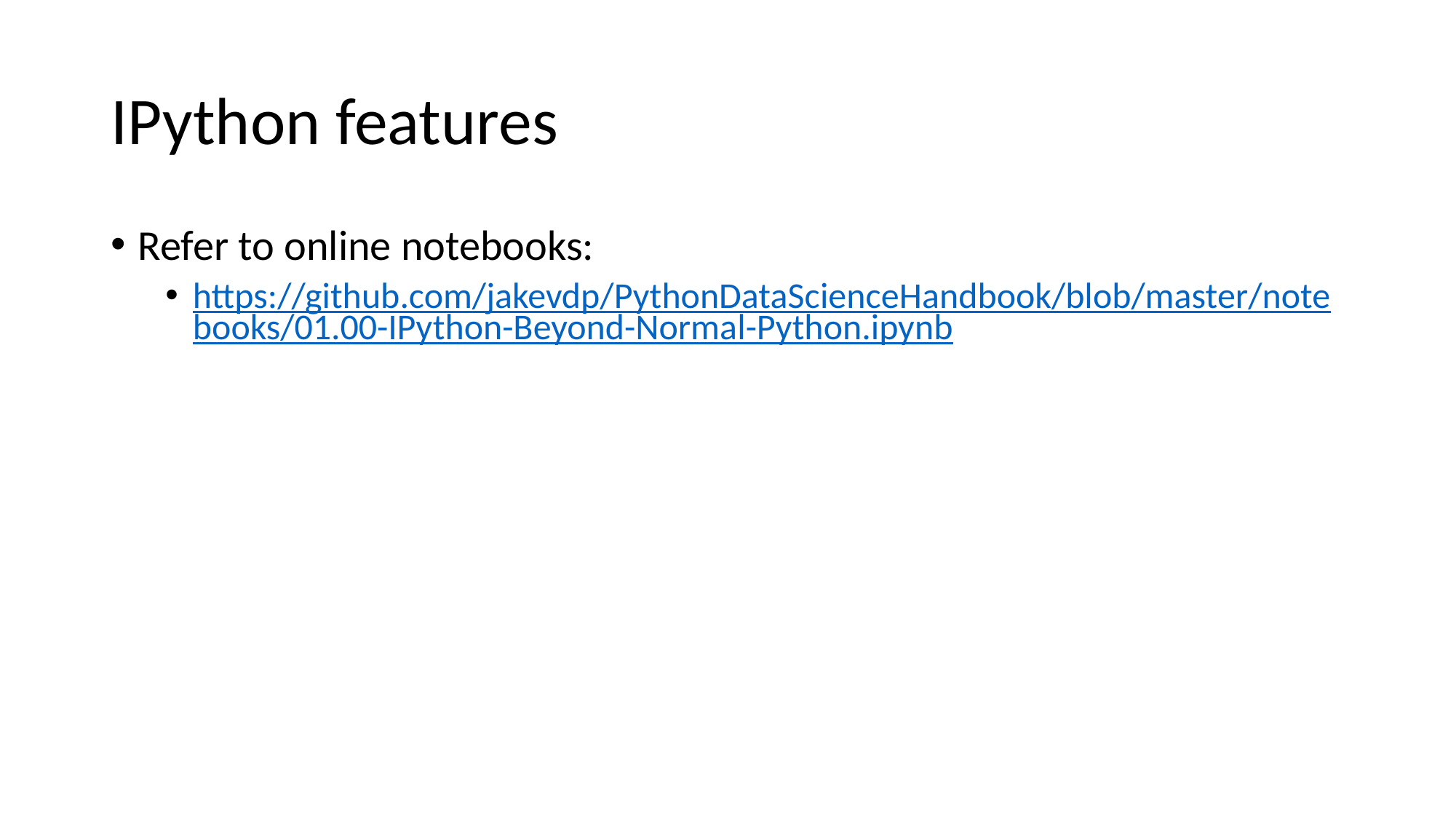

# IPython features
Refer to online notebooks:
https://github.com/jakevdp/PythonDataScienceHandbook/blob/master/notebooks/01.00-IPython-Beyond-Normal-Python.ipynb